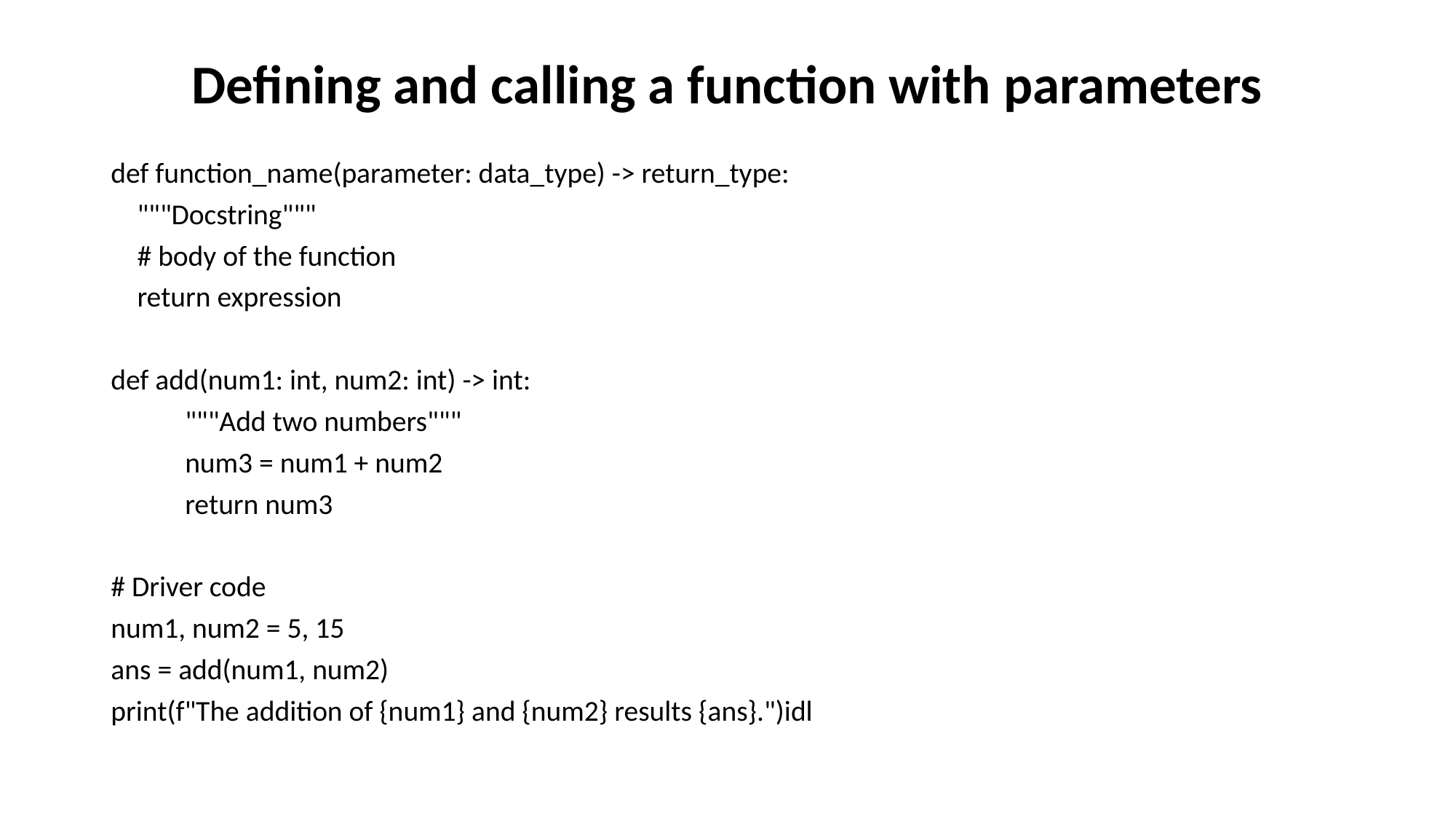

# Defining and calling a function with parameters
def function_name(parameter: data_type) -> return_type:
    """Docstring"""
    # body of the function
    return expression

def add(num1: int, num2: int) -> int:
	"""Add two numbers"""
	num3 = num1 + num2
	return num3

# Driver code
num1, num2 = 5, 15
ans = add(num1, num2)
print(f"The addition of {num1} and {num2} results {ans}.")idl